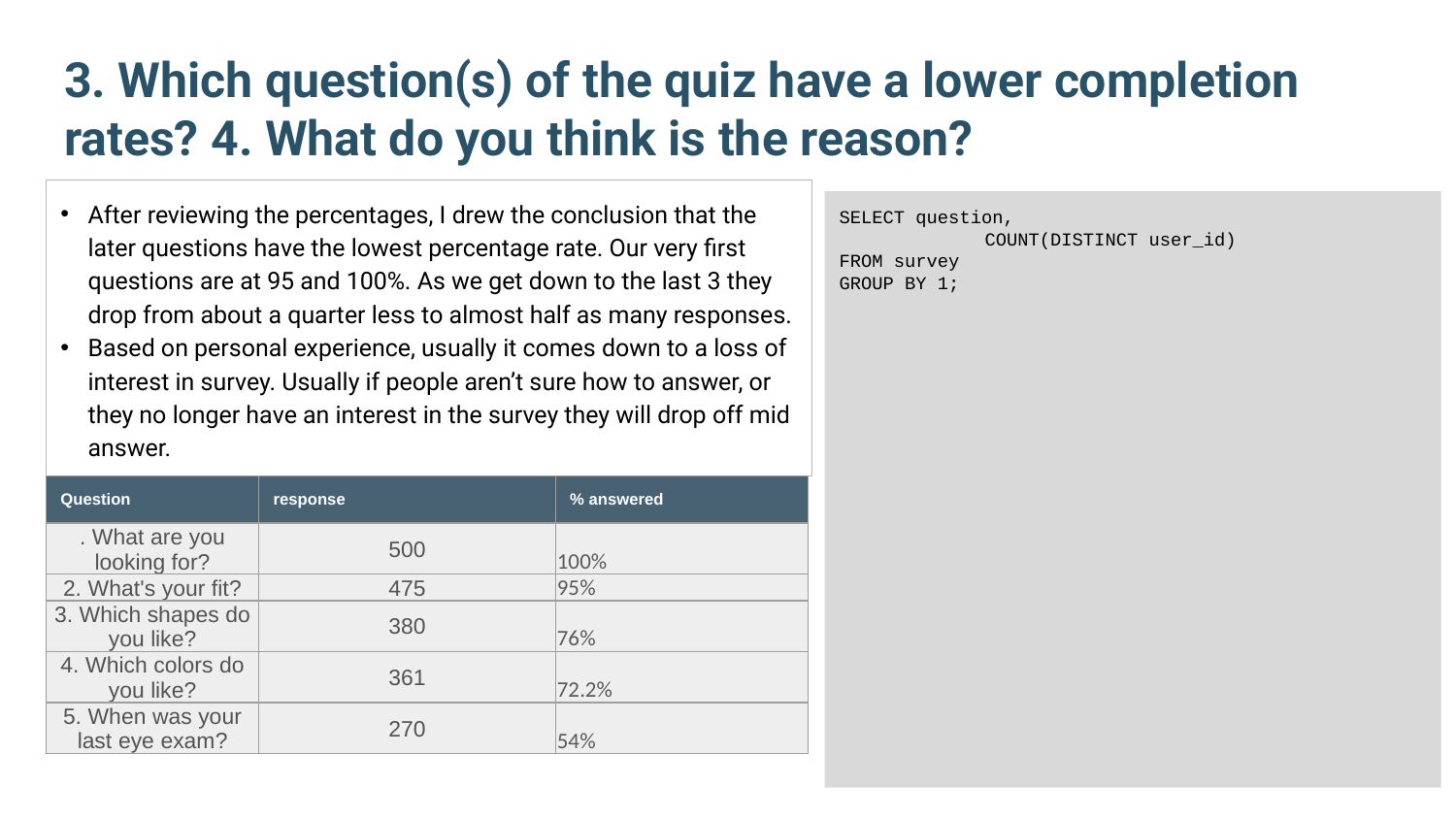

3. Which question(s) of the quiz have a lower completion rates? 4. What do you think is the reason?
After reviewing the percentages, I drew the conclusion that the later questions have the lowest percentage rate. Our very first questions are at 95 and 100%. As we get down to the last 3 they drop from about a quarter less to almost half as many responses.
Based on personal experience, usually it comes down to a loss of interest in survey. Usually if people aren’t sure how to answer, or they no longer have an interest in the survey they will drop off mid answer.
SELECT question,
 	COUNT(DISTINCT user_id)
FROM survey
GROUP BY 1;

| Question | response | % answered |
| --- | --- | --- |
| . What are you looking for? | 500 | 100% |
| 2. What's your fit? | 475 | 95% |
| 3. Which shapes do you like? | 380 | 76% |
| 4. Which colors do you like? | 361 | 72.2% |
| 5. When was your last eye exam? | 270 | 54% |